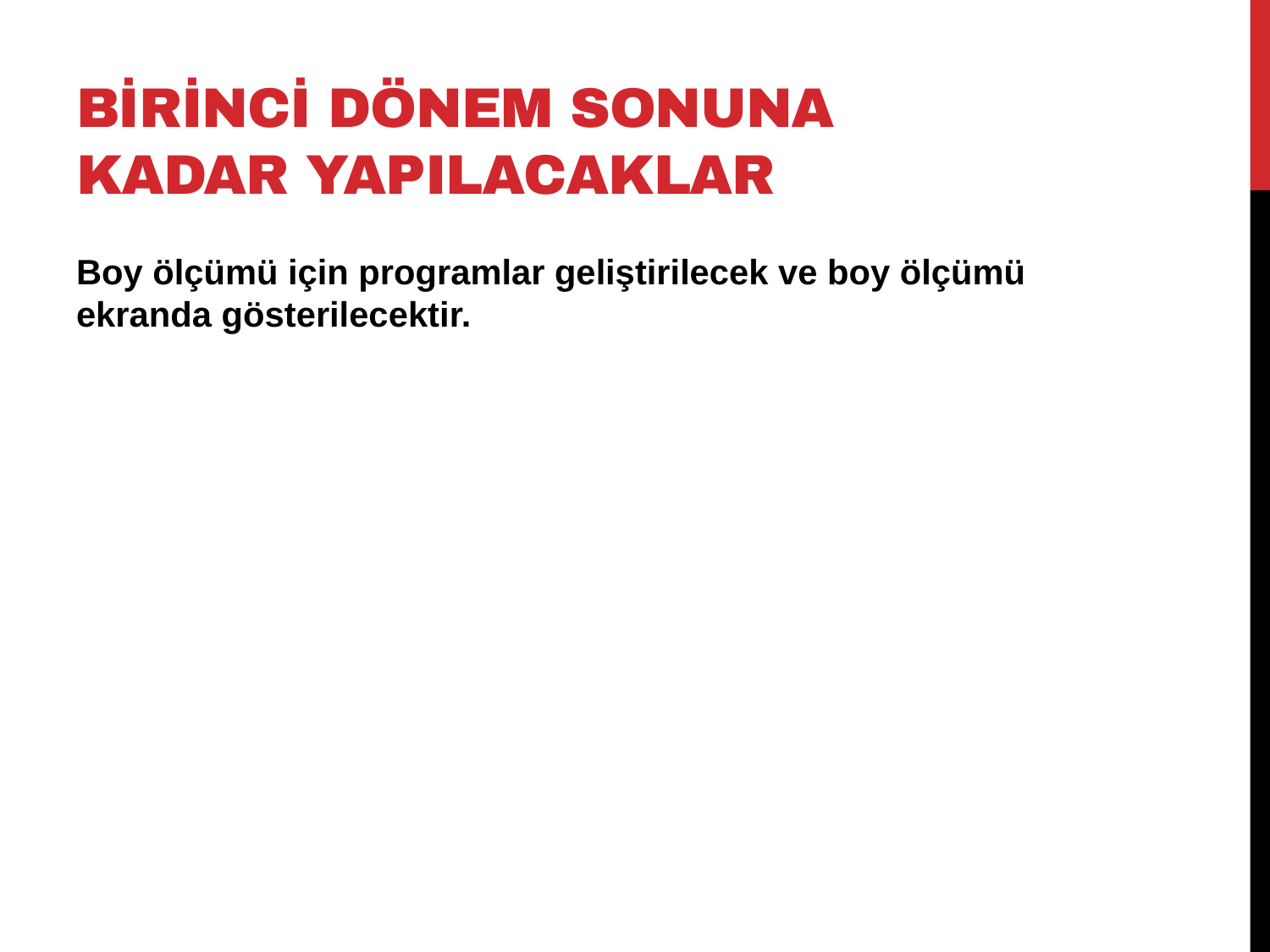

# BİRİNCİ DÖNEM SONUNA KADAR YAPILACAKLAR
Boy ölçümü için programlar geliştirilecek ve boy ölçümü ekranda gösterilecektir.